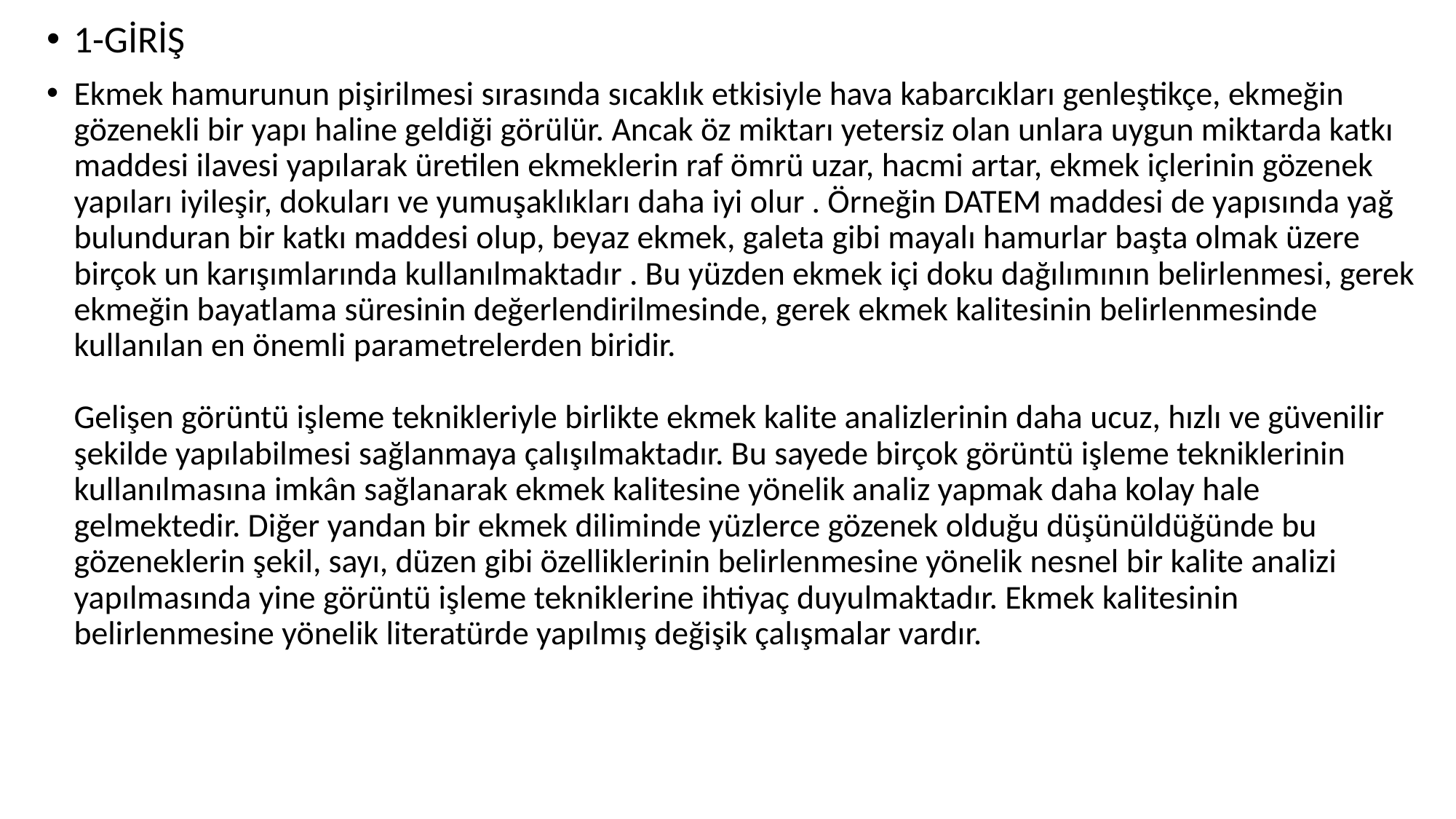

1-GİRİŞ
Ekmek hamurunun pişirilmesi sırasında sıcaklık etkisiyle hava kabarcıkları genleştikçe, ekmeğin gözenekli bir yapı haline geldiği görülür. Ancak öz miktarı yetersiz olan unlara uygun miktarda katkı maddesi ilavesi yapılarak üretilen ekmeklerin raf ömrü uzar, hacmi artar, ekmek içlerinin gözenek yapıları iyileşir, dokuları ve yumuşaklıkları daha iyi olur . Örneğin DATEM maddesi de yapısında yağ bulunduran bir katkı maddesi olup, beyaz ekmek, galeta gibi mayalı hamurlar başta olmak üzere birçok un karışımlarında kullanılmaktadır . Bu yüzden ekmek içi doku dağılımının belirlenmesi, gerek ekmeğin bayatlama süresinin değerlendirilmesinde, gerek ekmek kalitesinin belirlenmesinde kullanılan en önemli parametrelerden biridir.
Gelişen görüntü işleme teknikleriyle birlikte ekmek kalite analizlerinin daha ucuz, hızlı ve güvenilir şekilde yapılabilmesi sağlanmaya çalışılmaktadır. Bu sayede birçok görüntü işleme tekniklerinin kullanılmasına imkân sağlanarak ekmek kalitesine yönelik analiz yapmak daha kolay hale gelmektedir. Diğer yandan bir ekmek diliminde yüzlerce gözenek olduğu düşünüldüğünde bu gözeneklerin şekil, sayı, düzen gibi özelliklerinin belirlenmesine yönelik nesnel bir kalite analizi yapılmasında yine görüntü işleme tekniklerine ihtiyaç duyulmaktadır. Ekmek kalitesinin belirlenmesine yönelik literatürde yapılmış değişik çalışmalar vardır.
# 1-GİRİŞ